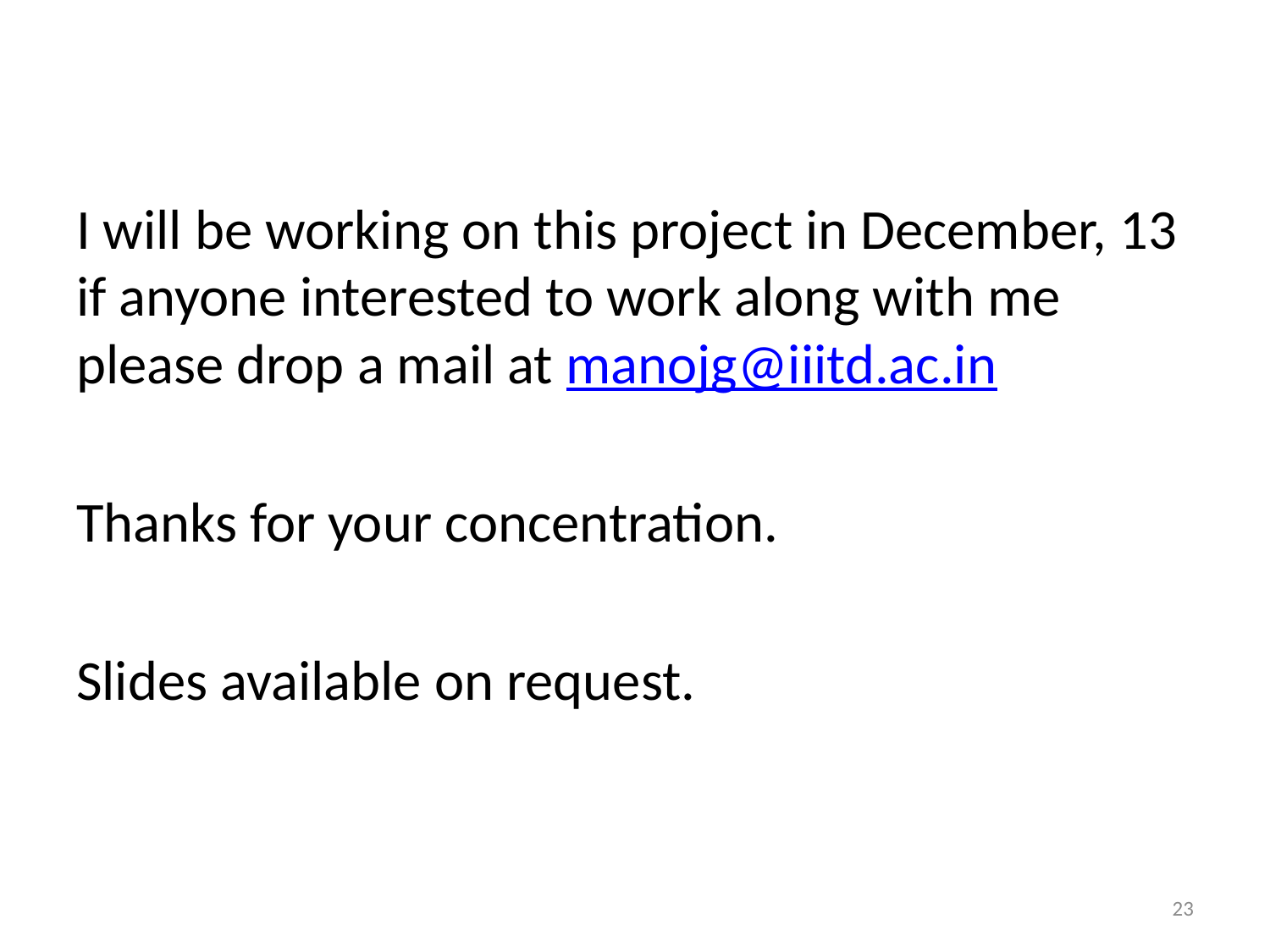

I will be working on this project in December, 13 if anyone interested to work along with me please drop a mail at manojg@iiitd.ac.in

Thanks for your concentration.

Slides available on request.
23